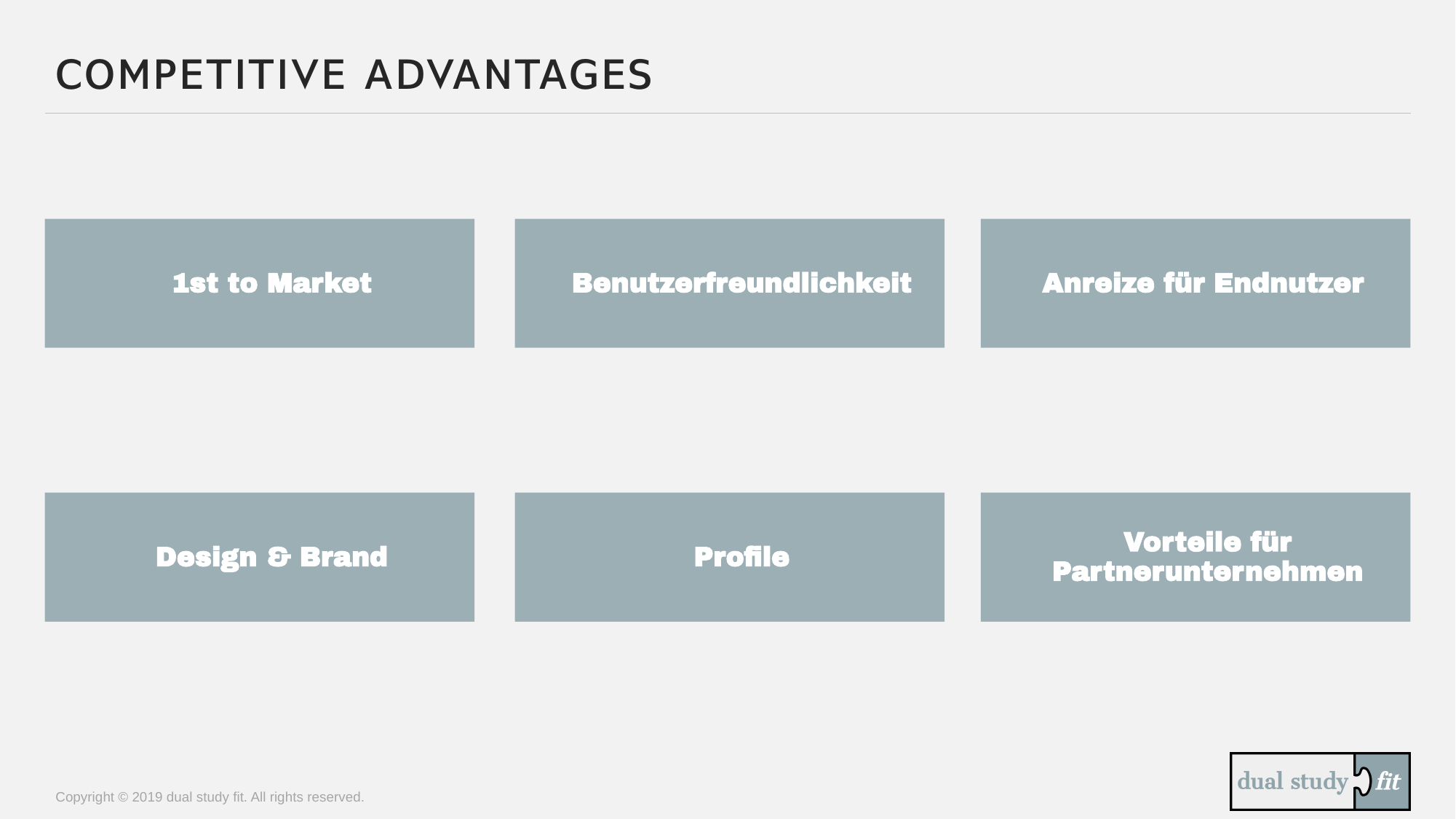

# Competitive Advantages
1st to Market
Benutzerfreundlichkeit
Anreize für Endnutzer
Design & Brand
Profile
Vorteile für Partnerunternehmen
Copyright © 2019 dual study fit. All rights reserved.